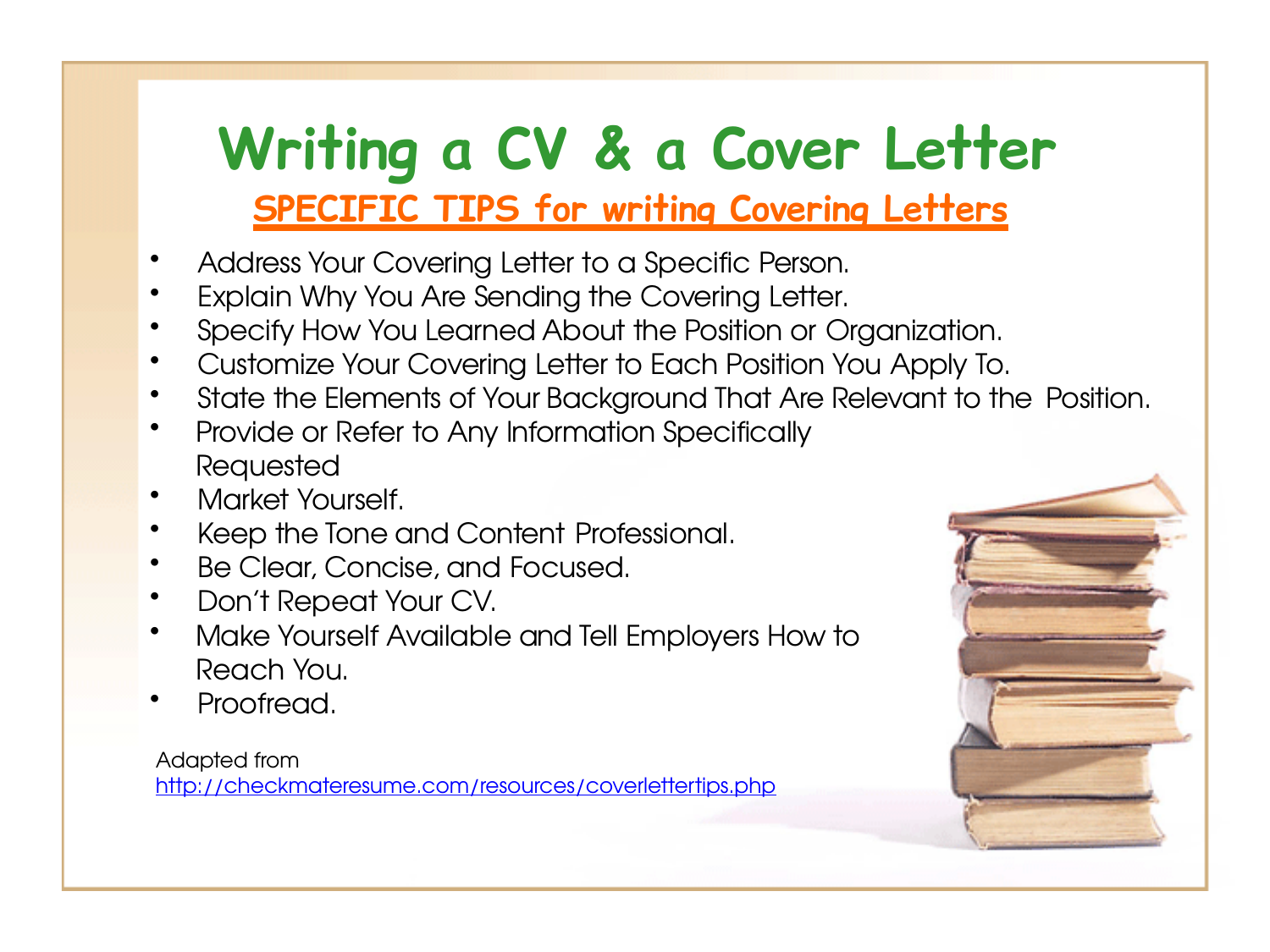

# Writing a CV & a Cover Letter
SPECIFIC TIPS for writing Covering Letters
Address Your Covering Letter to a Specific Person.
Explain Why You Are Sending the Covering Letter.
Specify How You Learned About the Position or Organization.
Customize Your Covering Letter to Each Position You Apply To.
State the Elements of Your Background That Are Relevant to the Position.
Provide or Refer to Any Information Specifically  Requested
Market Yourself.
Keep the Tone and Content Professional.
Be Clear, Concise, and Focused.
Don’t Repeat Your CV.
Make Yourself Available and Tell Employers How to  Reach You.
Proofread.

Adapted from http://checkmateresume.com/resources/coverlettertips.php